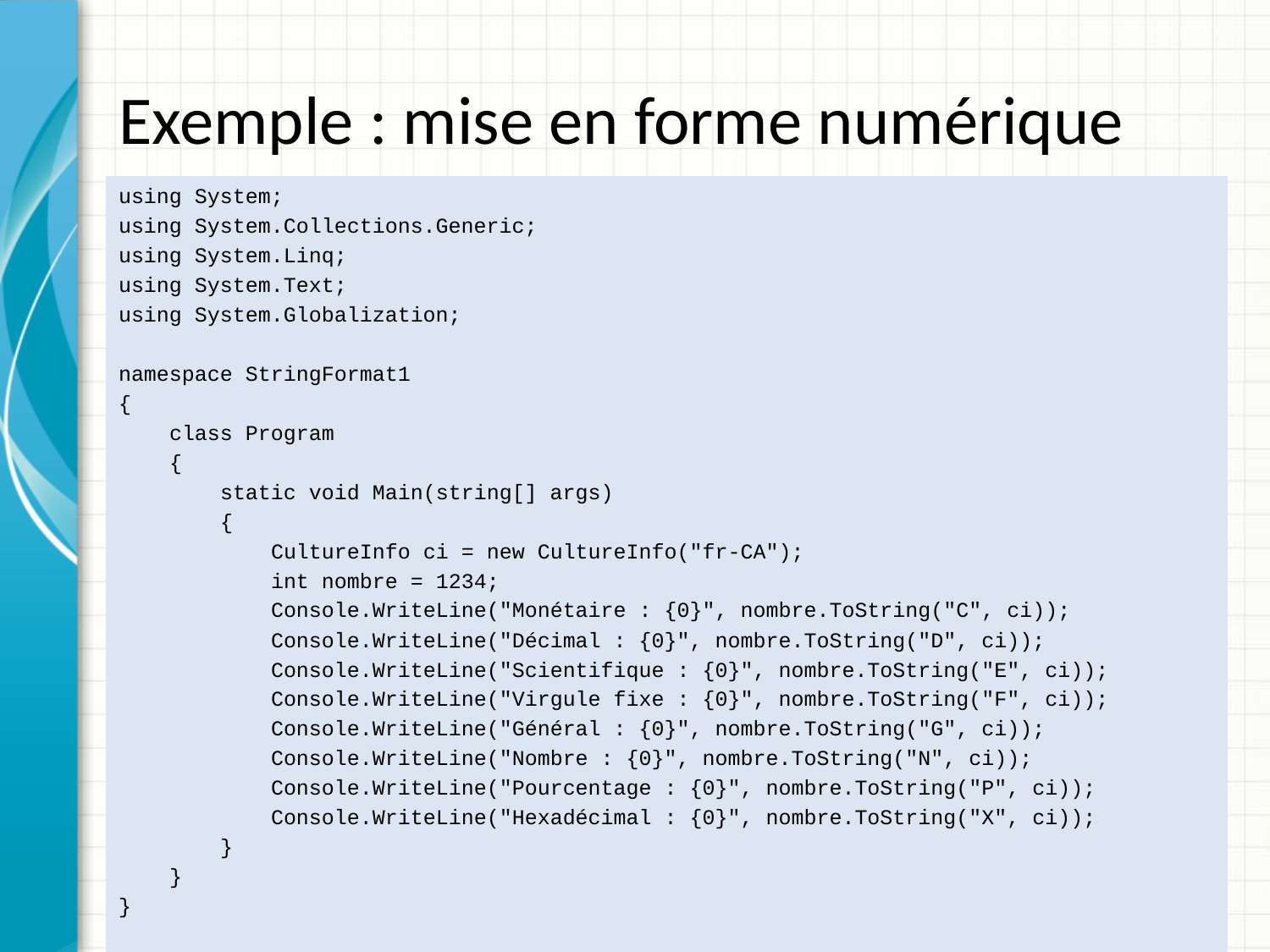

# Exemple : mise en forme numérique
using System;
using System.Collections.Generic;
using System.Linq;
using System.Text;
using System.Globalization;

namespace StringFormat1
{
    class Program
    {
        static void Main(string[] args)
        {
            CultureInfo ci = new CultureInfo("fr-CA");
            int nombre = 1234;
            Console.WriteLine("Monétaire : {0}", nombre.ToString("C", ci));
            Console.WriteLine("Décimal : {0}", nombre.ToString("D", ci));
            Console.WriteLine("Scientifique : {0}", nombre.ToString("E", ci));
            Console.WriteLine("Virgule fixe : {0}", nombre.ToString("F", ci));
            Console.WriteLine("Général : {0}", nombre.ToString("G", ci));
            Console.WriteLine("Nombre : {0}", nombre.ToString("N", ci));
            Console.WriteLine("Pourcentage : {0}", nombre.ToString("P", ci));
            Console.WriteLine("Hexadécimal : {0}", nombre.ToString("X", ci));
        }
    }
}